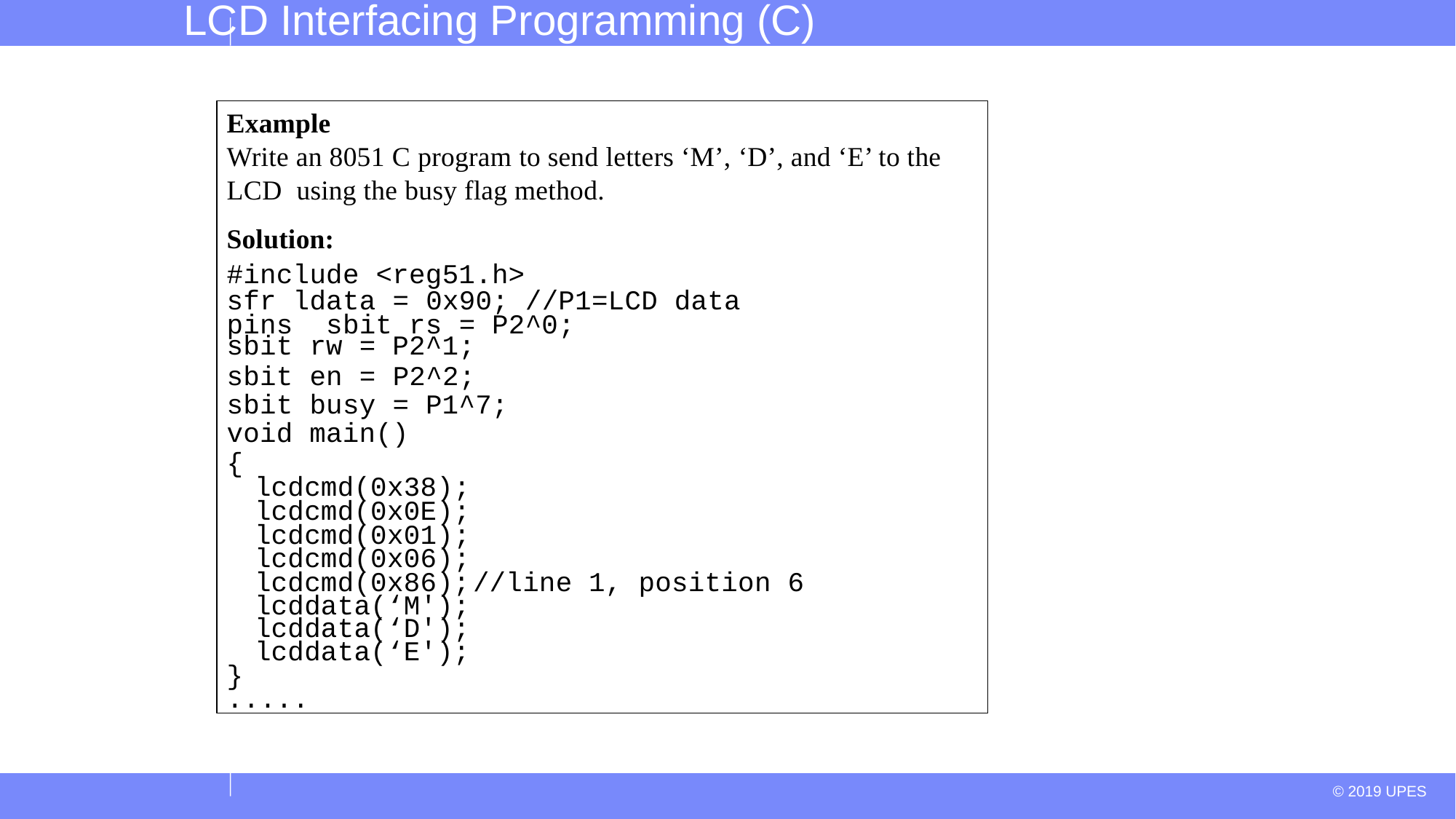

LCD Interfacing Programming (C)
Example
Write an 8051 C program to send letters ‘M’, ‘D’, and ‘E’ to the LCD  using the busy flag method.
Solution:
#include <reg51.h>
sfr ldata = 0x90; //P1=LCD data pins  sbit rs = P2^0;
sbit rw = P2^1;
sbit en = P2^2;  sbit busy = P1^7;  void main()
{
lcdcmd(0x38);  lcdcmd(0x0E);
lcdcmd(0x01);  lcdcmd(0x06);
lcdcmd(0x86);	//line 1, position 6  lcddata(‘M');
lcddata(‘D');
lcddata(‘E');
}
.....